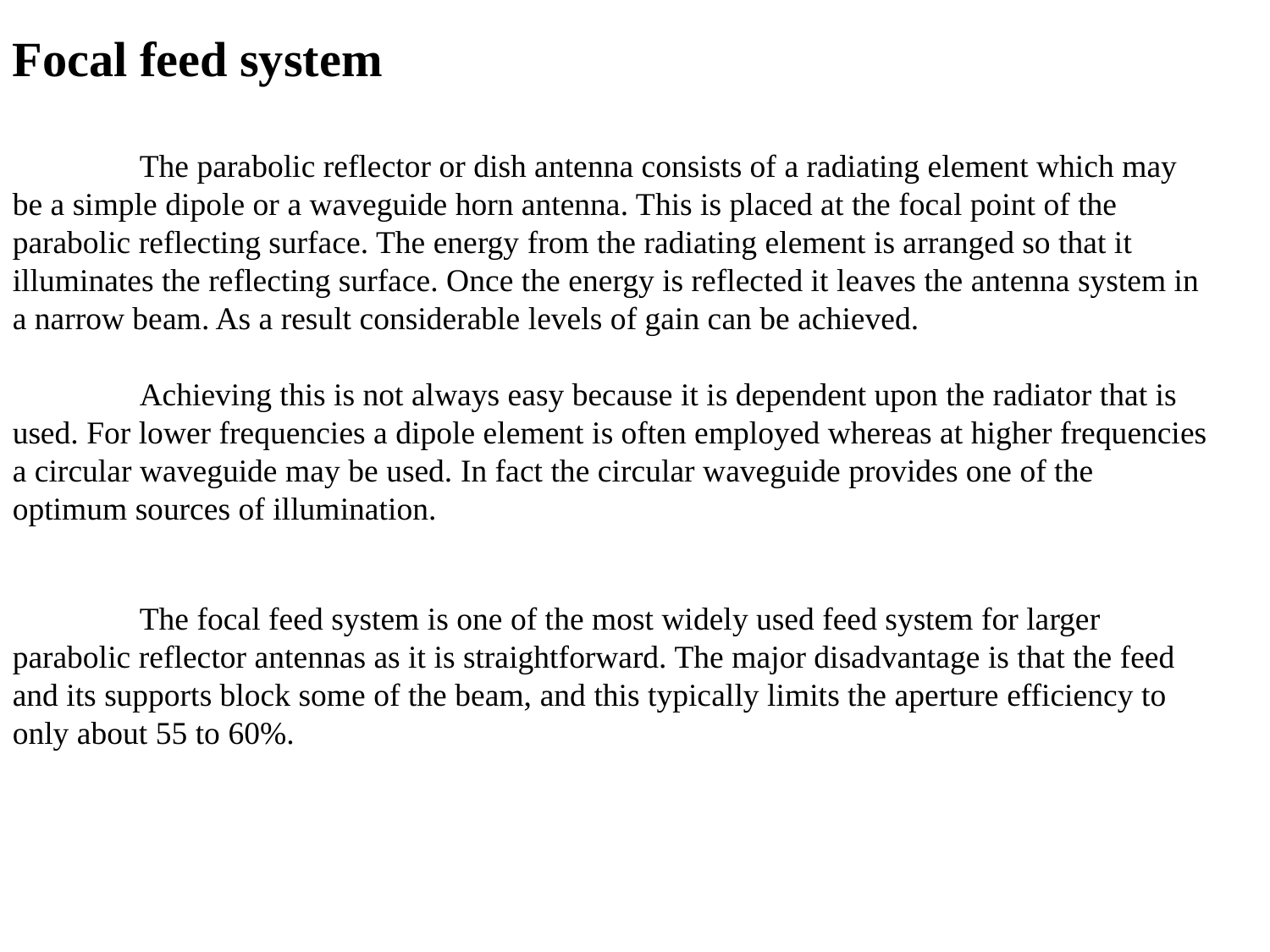

Focal feed system

	The parabolic reflector or dish antenna consists of a radiating element which may be a simple dipole or a waveguide horn antenna. This is placed at the focal point of the parabolic reflecting surface. The energy from the radiating element is arranged so that it illuminates the reflecting surface. Once the energy is reflected it leaves the antenna system in a narrow beam. As a result considerable levels of gain can be achieved.

	Achieving this is not always easy because it is dependent upon the radiator that is used. For lower frequencies a dipole element is often employed whereas at higher frequencies a circular waveguide may be used. In fact the circular waveguide provides one of the optimum sources of illumination.

	The focal feed system is one of the most widely used feed system for larger parabolic reflector antennas as it is straightforward. The major disadvantage is that the feed and its supports block some of the beam, and this typically limits the aperture efficiency to only about 55 to 60%.